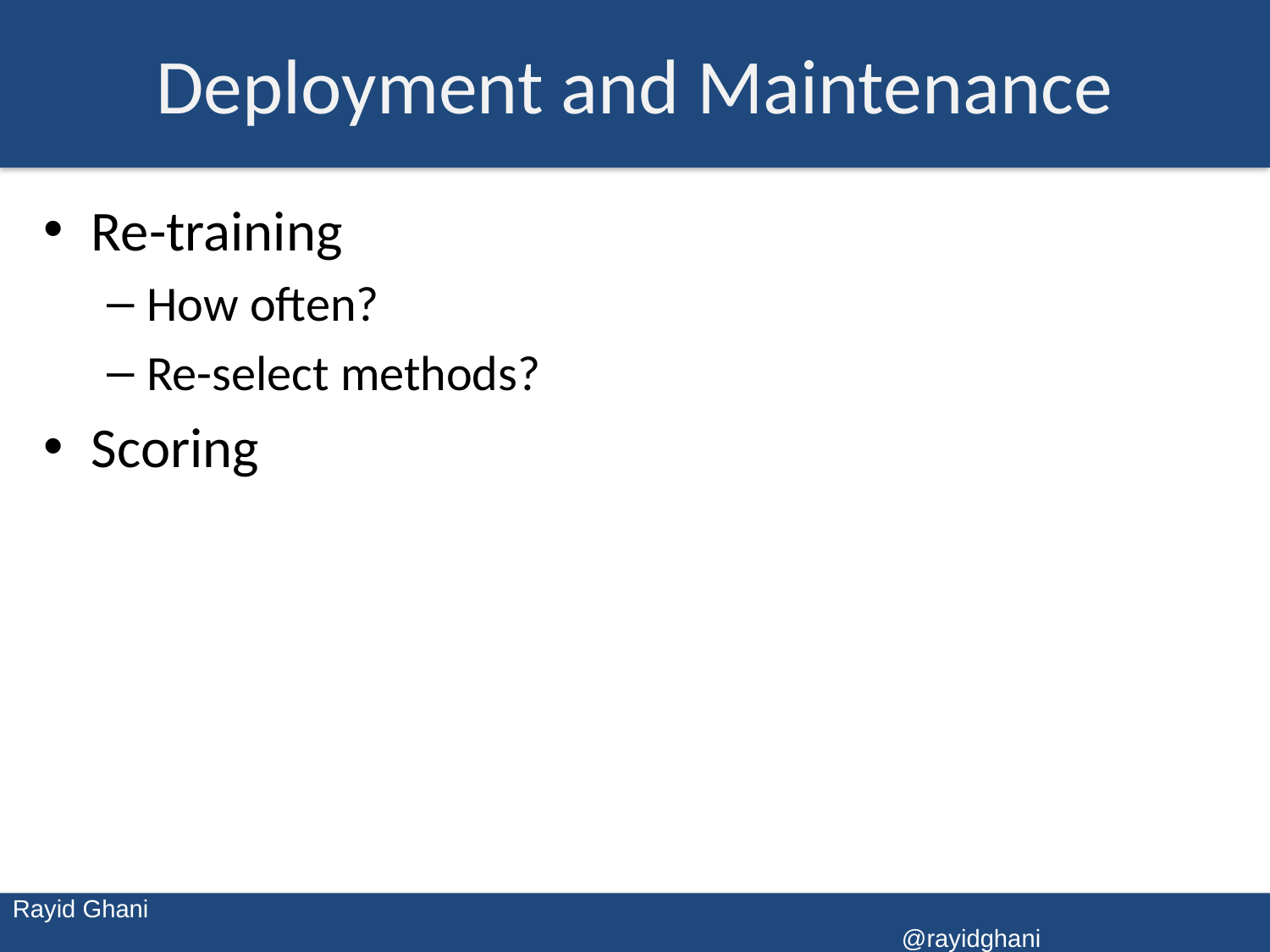

# Deployment and Maintenance
Re-training
How often?
Re-select methods?
Scoring